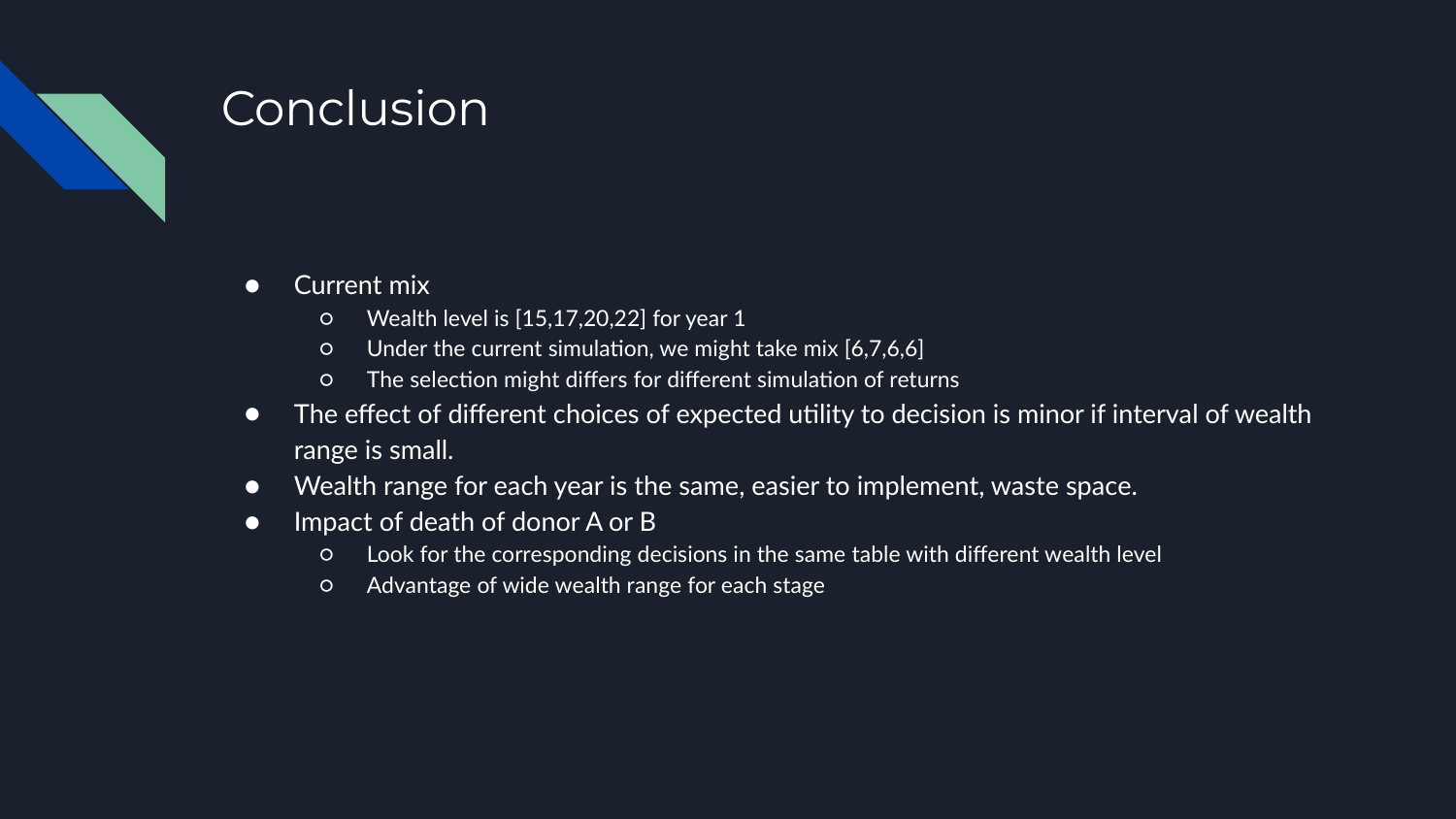

# Conclusion
Current mix
Wealth level is [15,17,20,22] for year 1
Under the current simulation, we might take mix [6,7,6,6]
The selection might differs for different simulation of returns
The effect of different choices of expected utility to decision is minor if interval of wealth range is small.
Wealth range for each year is the same, easier to implement, waste space.
Impact of death of donor A or B
Look for the corresponding decisions in the same table with different wealth level
Advantage of wide wealth range for each stage